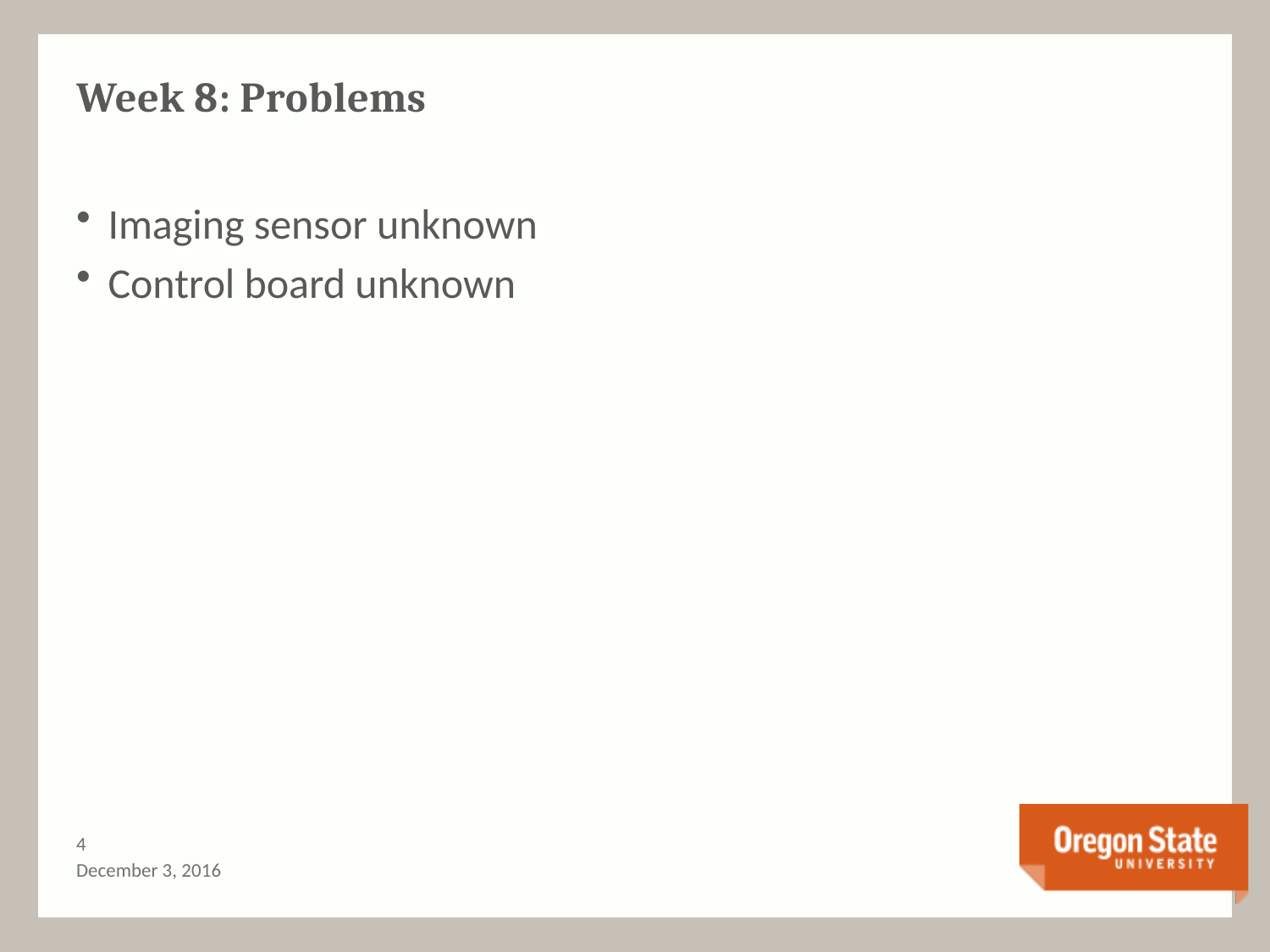

# Week 8: Problems
Imaging sensor unknown
Control board unknown

4
December 3, 2016